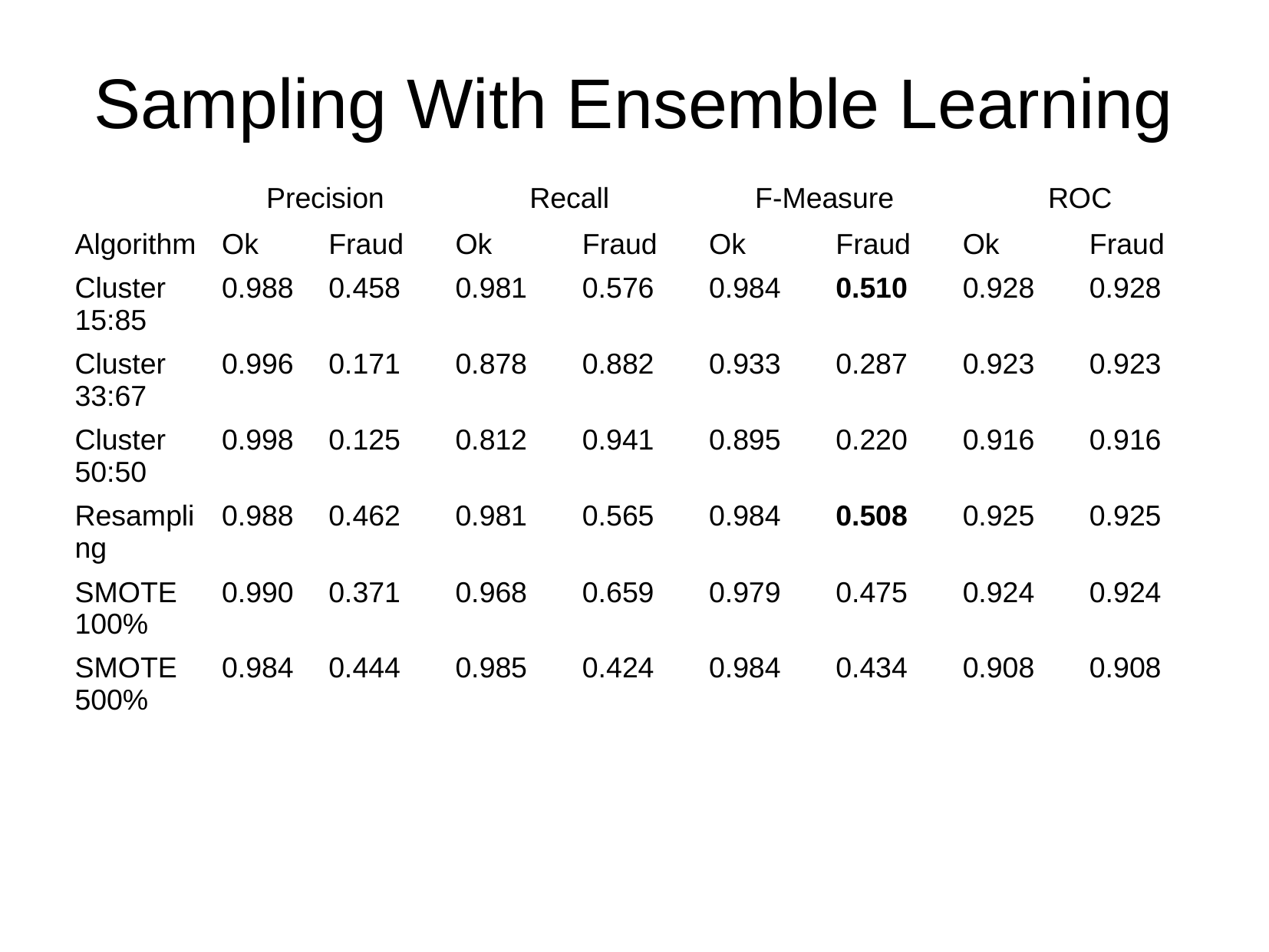

Sampling With Ensemble Learning
| Precision | Recall | F-Measure | ROC |
| --- | --- | --- | --- |
| Algorithm | Ok | Fraud | Ok | Fraud | Ok | Fraud | Ok | Fraud |
| --- | --- | --- | --- | --- | --- | --- | --- | --- |
| Cluster 15:85 | 0.988 | 0.458 | 0.981 | 0.576 | 0.984 | 0.510 | 0.928 | 0.928 |
| Cluster 33:67 | 0.996 | 0.171 | 0.878 | 0.882 | 0.933 | 0.287 | 0.923 | 0.923 |
| Cluster 50:50 | 0.998 | 0.125 | 0.812 | 0.941 | 0.895 | 0.220 | 0.916 | 0.916 |
| Resampling | 0.988 | 0.462 | 0.981 | 0.565 | 0.984 | 0.508 | 0.925 | 0.925 |
| SMOTE 100% | 0.990 | 0.371 | 0.968 | 0.659 | 0.979 | 0.475 | 0.924 | 0.924 |
| SMOTE 500% | 0.984 | 0.444 | 0.985 | 0.424 | 0.984 | 0.434 | 0.908 | 0.908 |